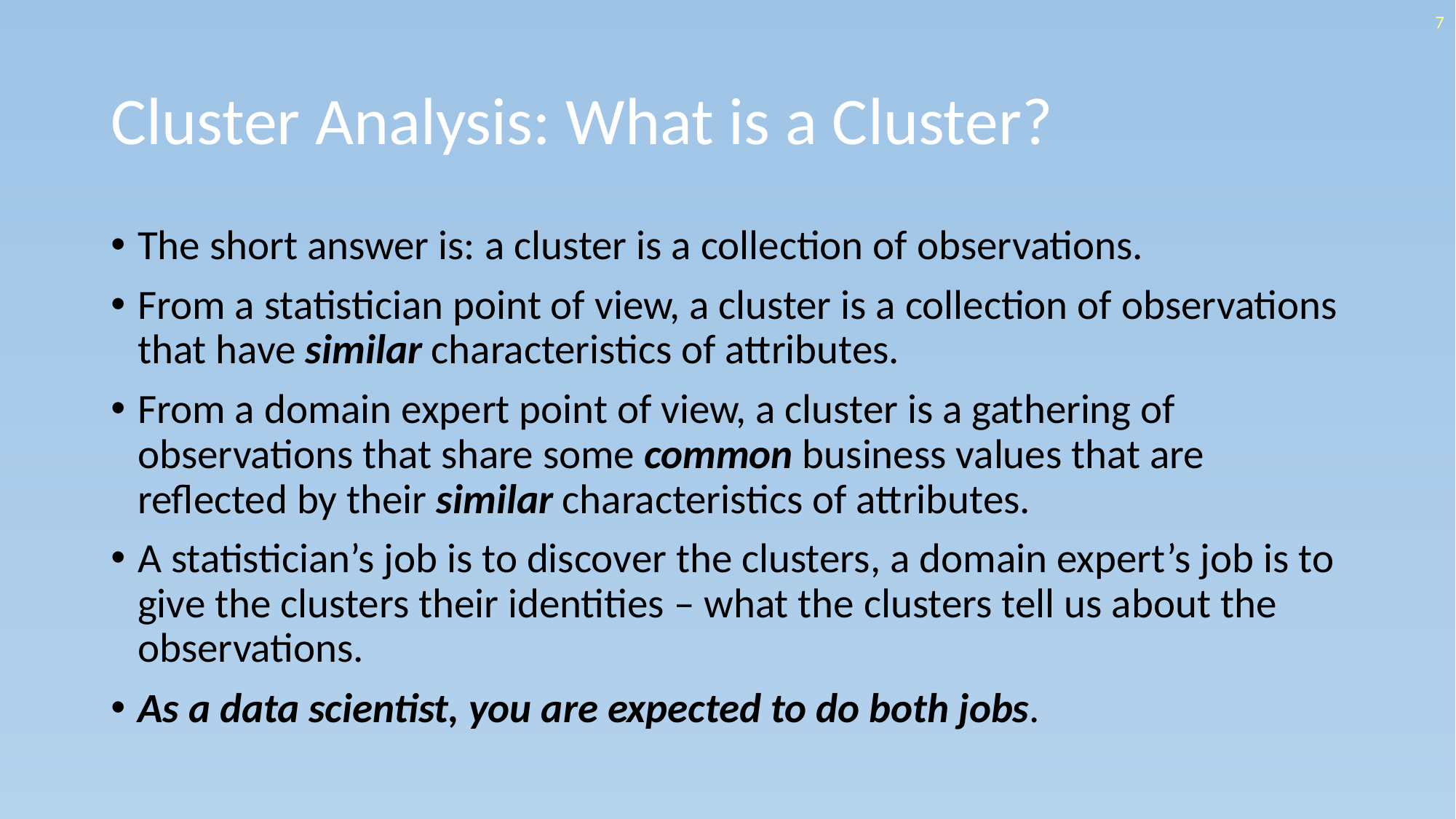

7
# Cluster Analysis: What is a Cluster?
The short answer is: a cluster is a collection of observations.
From a statistician point of view, a cluster is a collection of observations that have similar characteristics of attributes.
From a domain expert point of view, a cluster is a gathering of observations that share some common business values that are reflected by their similar characteristics of attributes.
A statistician’s job is to discover the clusters, a domain expert’s job is to give the clusters their identities – what the clusters tell us about the observations.
As a data scientist, you are expected to do both jobs.